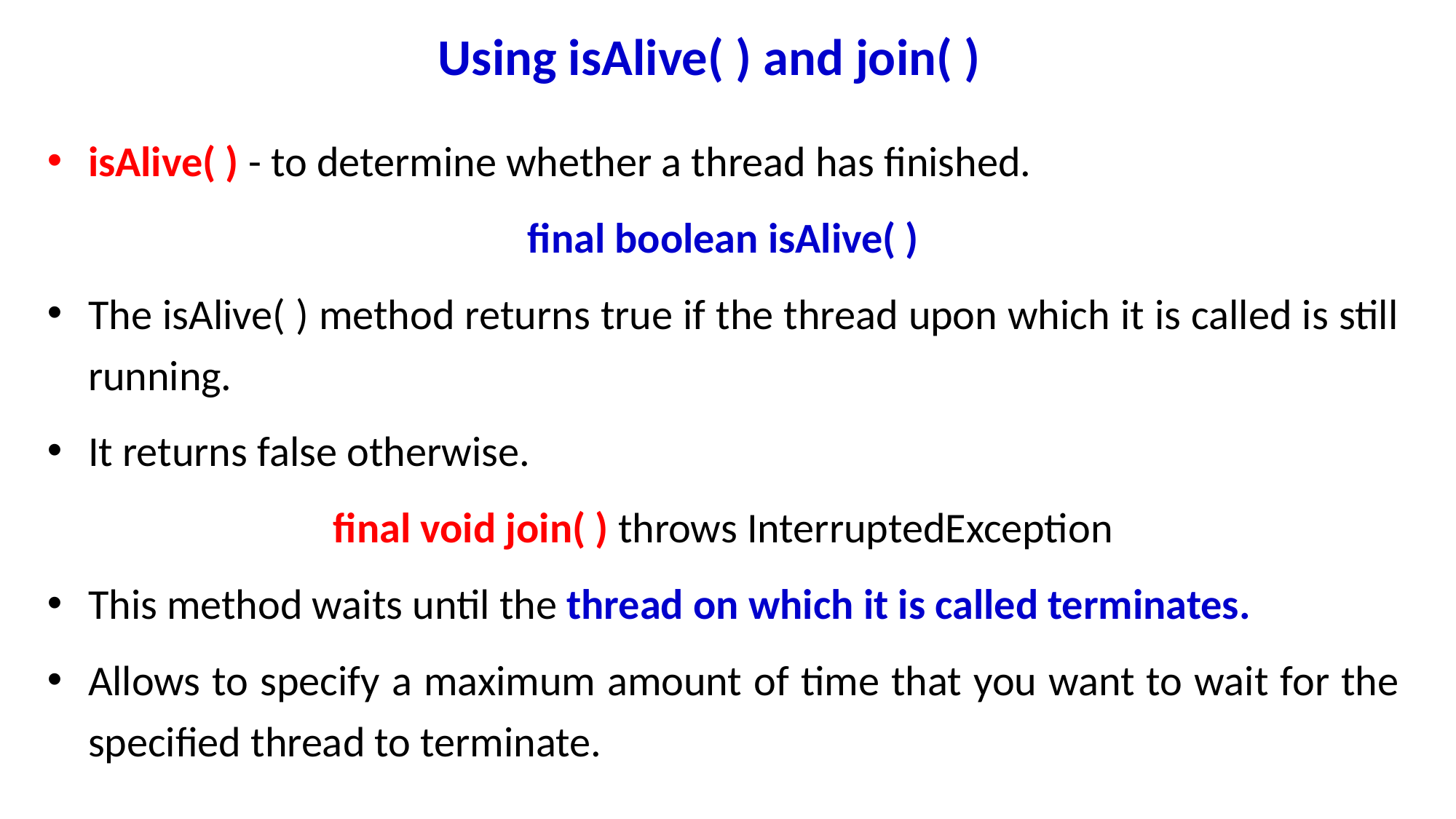

# Using isAlive( ) and join( )
isAlive( ) - to determine whether a thread has finished.
final boolean isAlive( )
The isAlive( ) method returns true if the thread upon which it is called is still running.
It returns false otherwise.
final void join( ) throws InterruptedException
This method waits until the thread on which it is called terminates.
Allows to specify a maximum amount of time that you want to wait for the specified thread to terminate.
Unit.3 Java
20